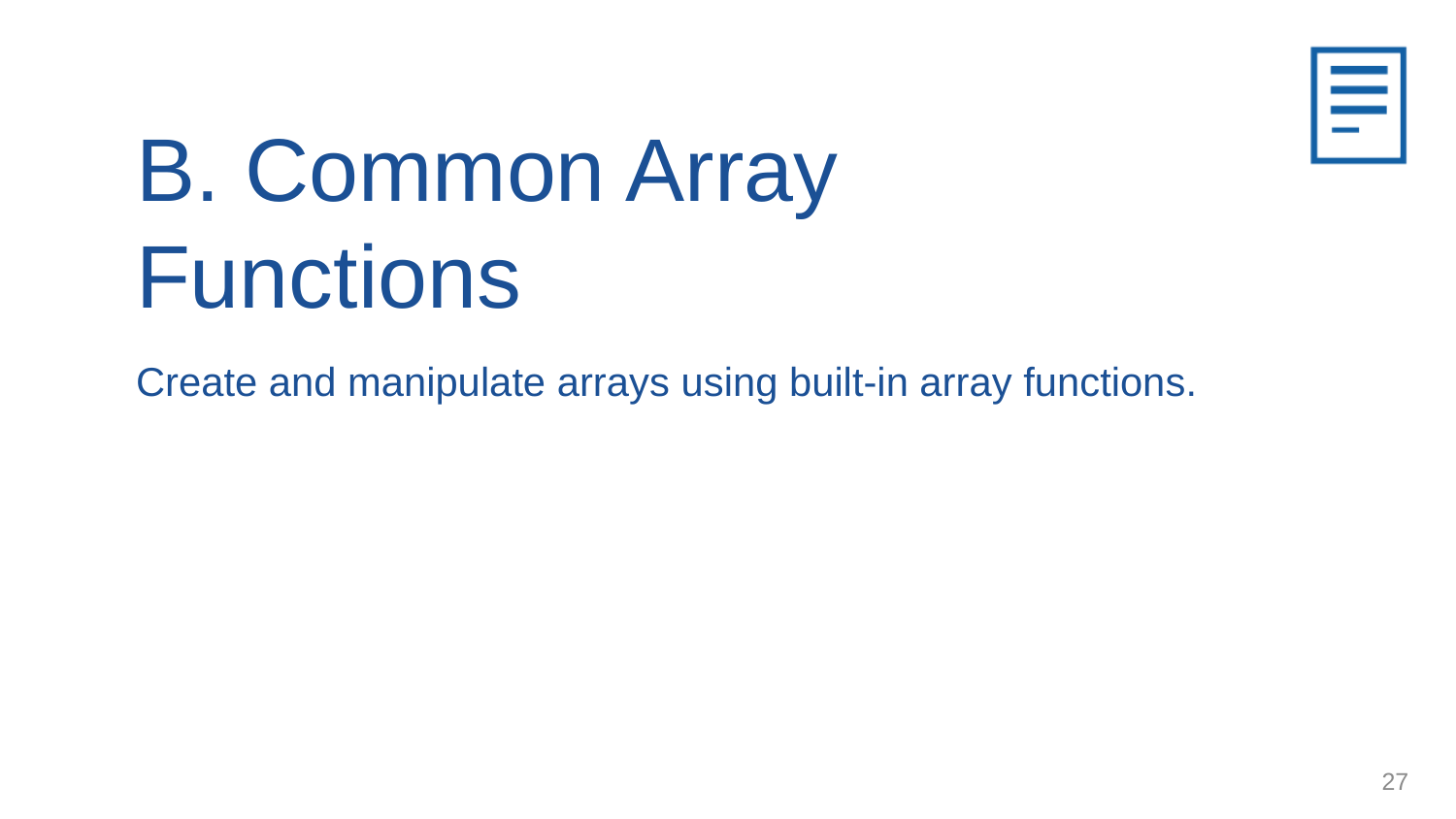

B. Common Array Functions
Create and manipulate arrays using built-in array functions.

27